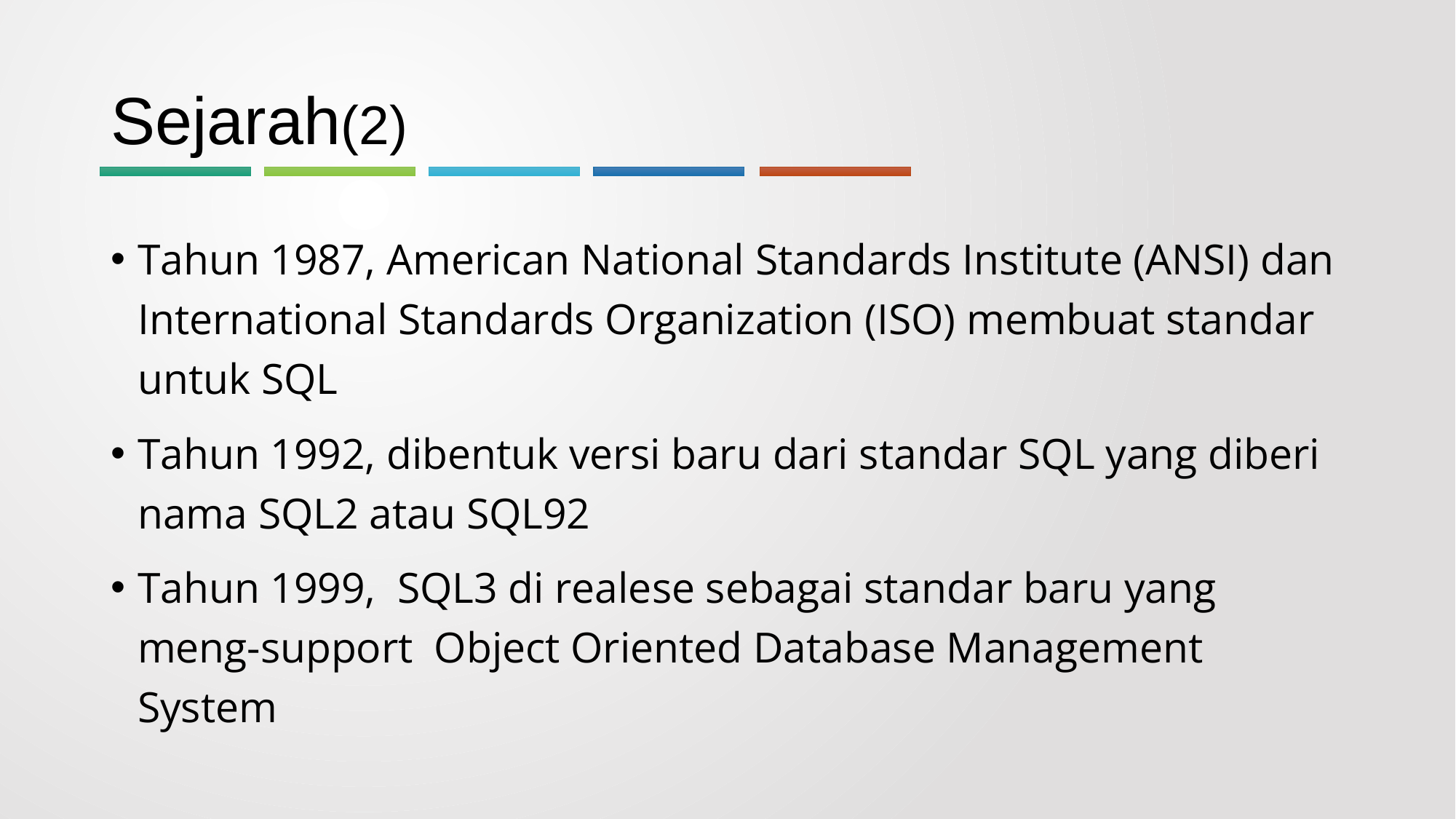

# Sejarah(2)
Tahun 1987, American National Standards Institute (ANSI) dan International Standards Organization (ISO) membuat standar untuk SQL
Tahun 1992, dibentuk versi baru dari standar SQL yang diberi nama SQL2 atau SQL92
Tahun 1999,  SQL3 di realese sebagai standar baru yang meng-support  Object Oriented Database Management System